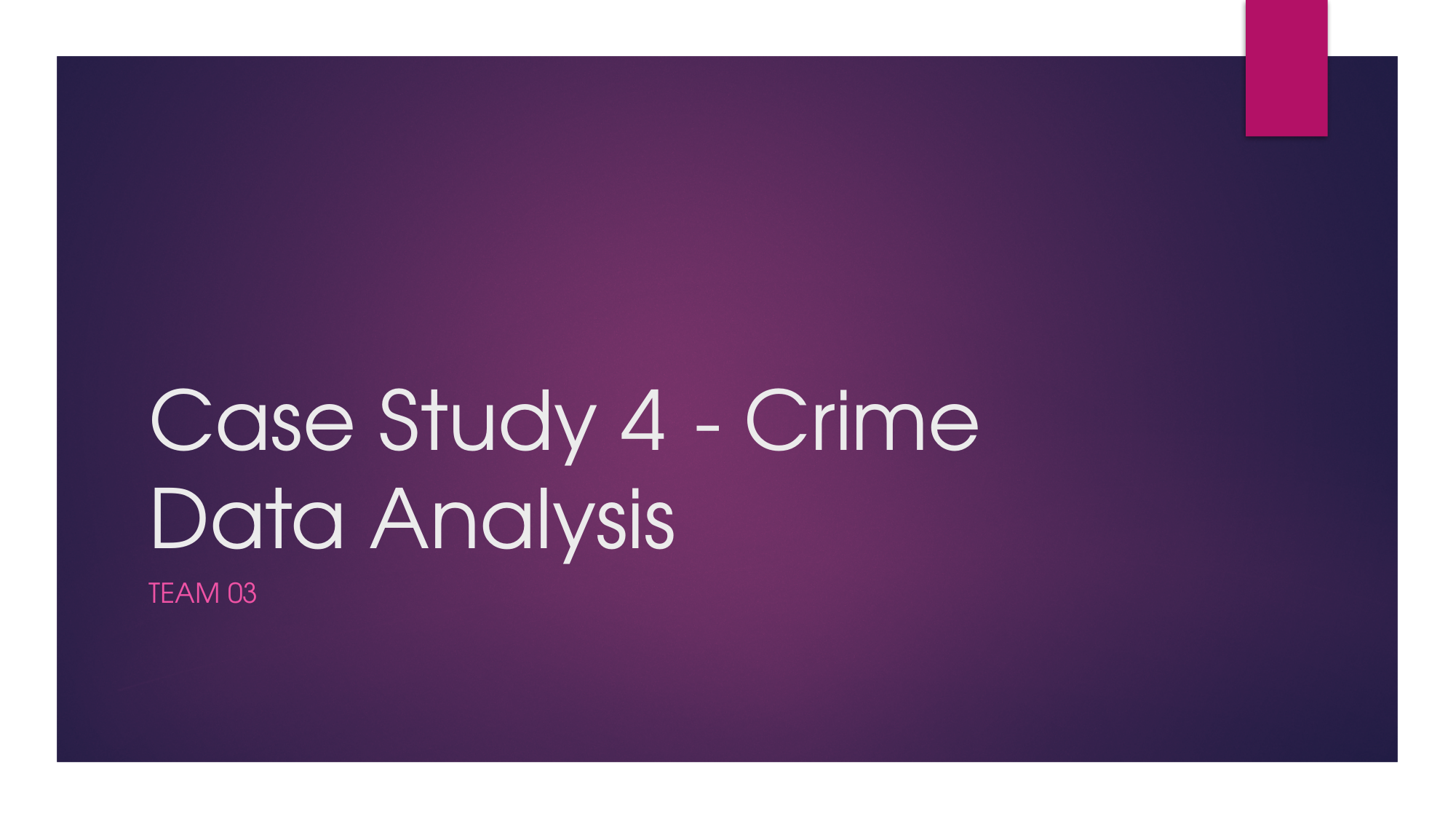

# Case Study 4	- Crime Data Analysis
TEAM 03